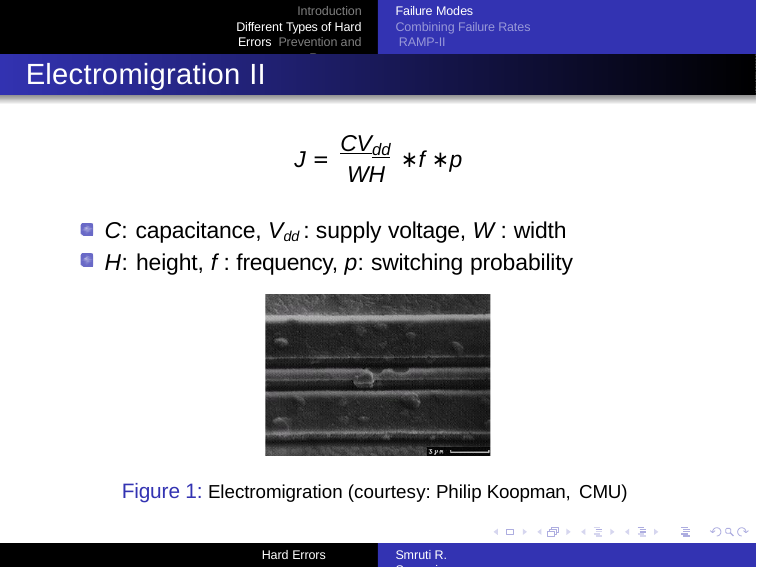

Introduction  Different Types of Hard Errors  Prevention and Recovery

Failure Modes  Combining Failure Rates  RAMP-II
Electromigration II

CV
dd
J =
∗ f ∗ p
WH
C: capacitance, Vdd : supply voltage, W : width
H: height, f : frequency, p: switching probability

Figure 1: Electromigration (courtesy: Philip Koopman, CMU)

Hard Errors
Smruti R. Sarangi